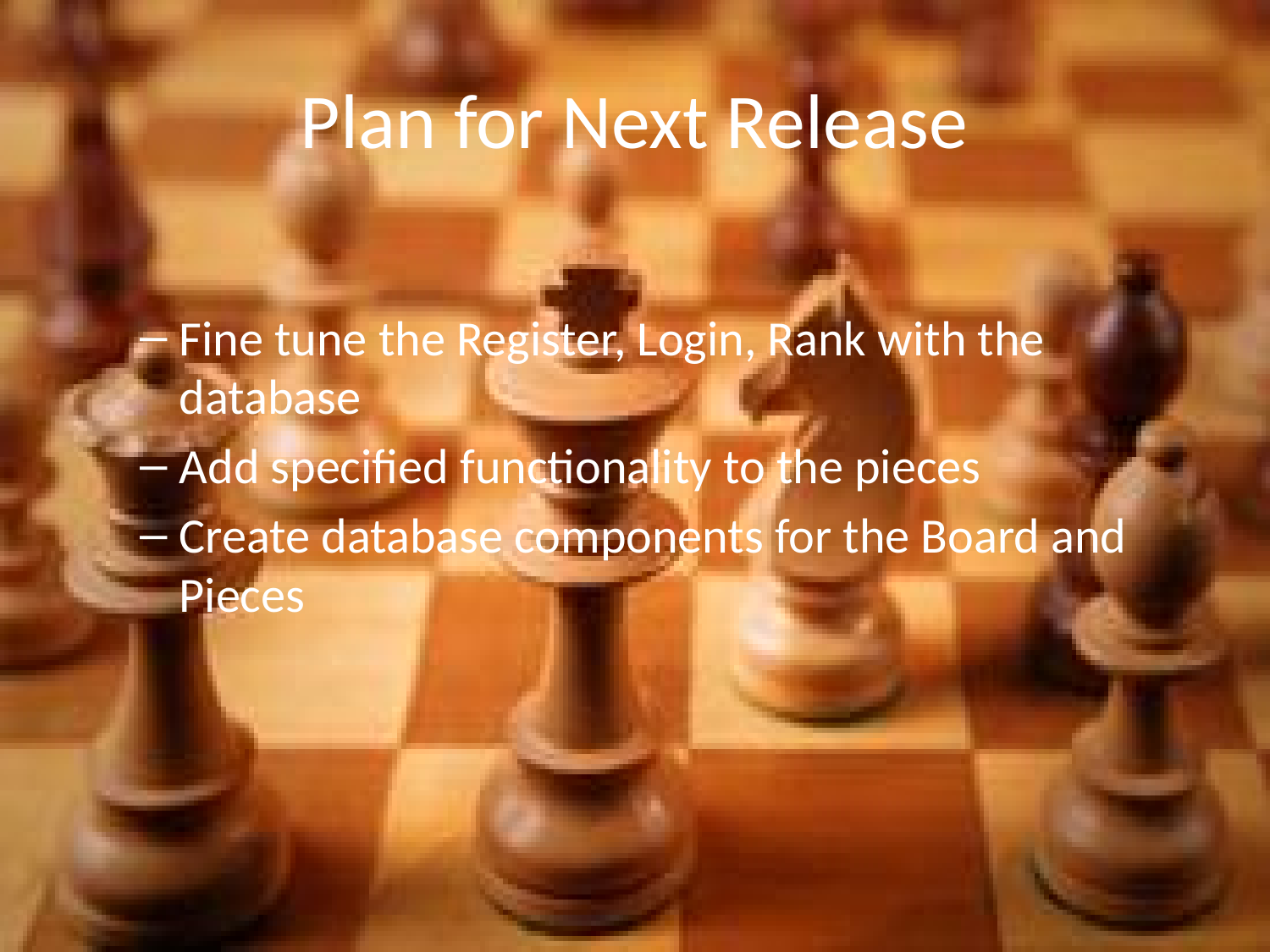

# Plan for Next Release

Fine tune the Register, Login, Rank with the database
Add specified functionality to the pieces
Create database components for the Board and Pieces